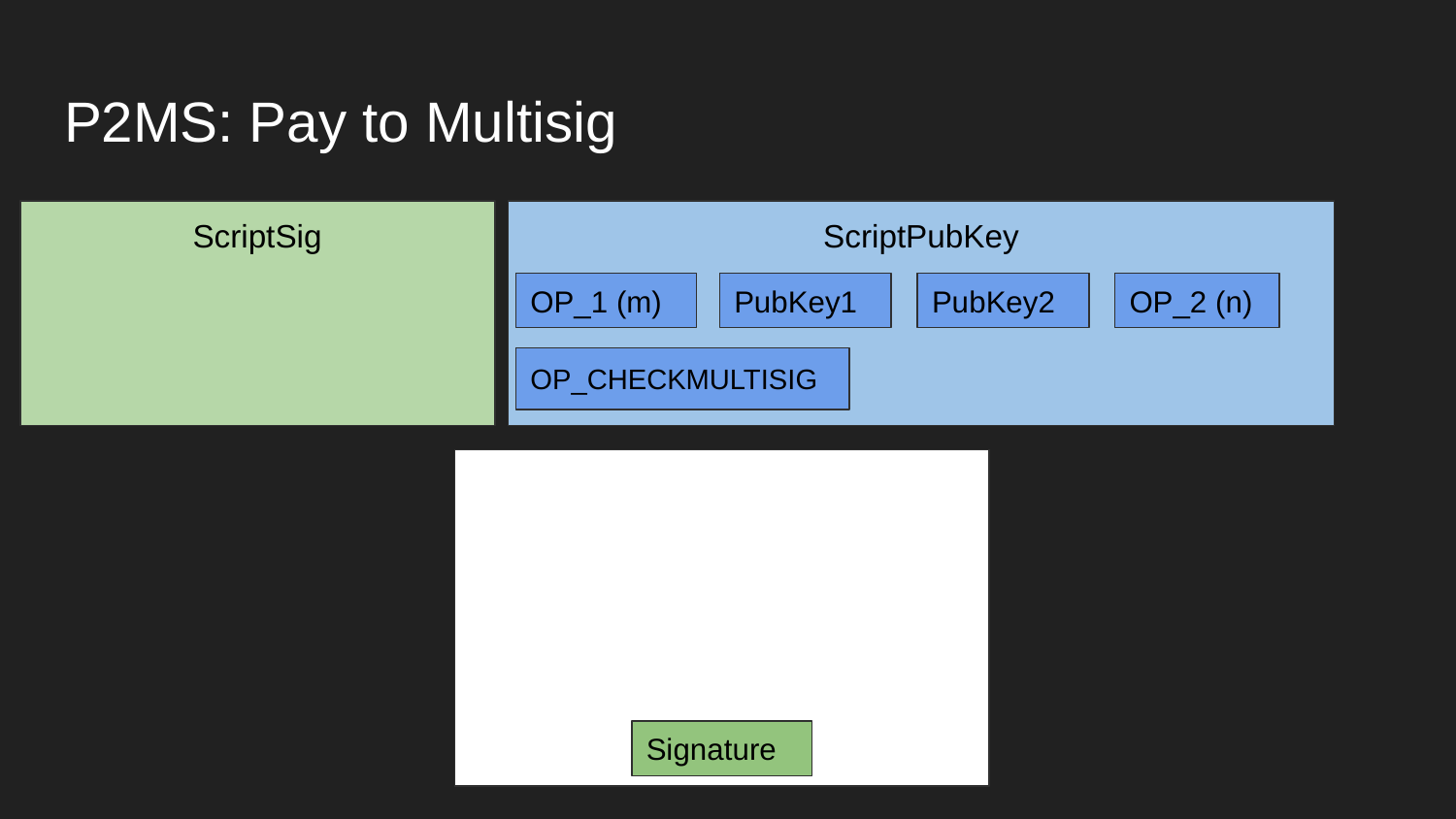

# P2MS: Pay to Multisig
ScriptSig
ScriptPubKey
OP_1 (m)
PubKey1
PubKey2
OP_2 (n)
OP_CHECKMULTISIG

Signature